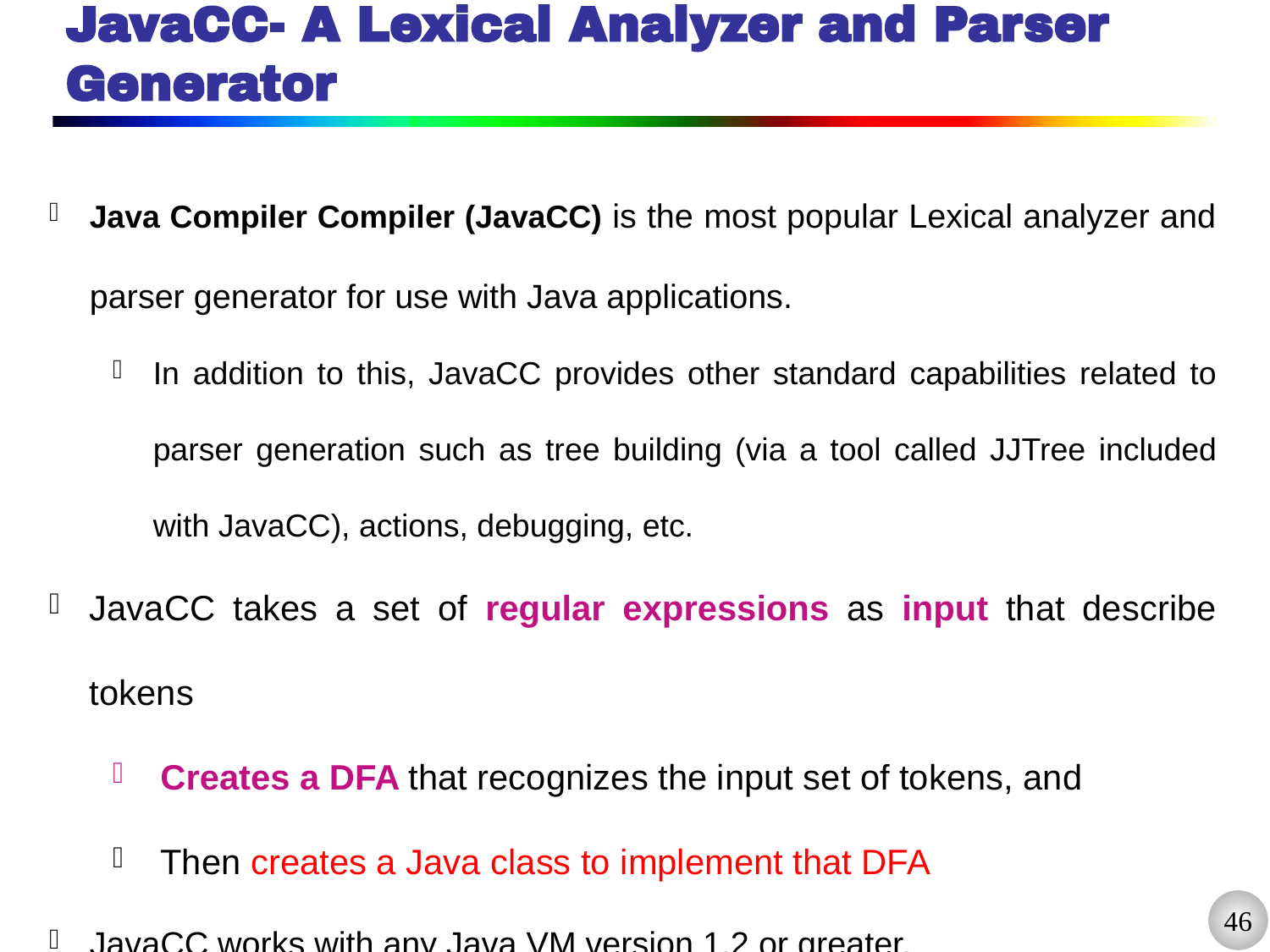

# JavaCC- A Lexical Analyzer and Parser Generator
Java Compiler Compiler (JavaCC) is the most popular Lexical analyzer and parser generator for use with Java applications.
In addition to this, JavaCC provides other standard capabilities related to parser generation such as tree building (via a tool called JJTree included with JavaCC), actions, debugging, etc.
JavaCC takes a set of regular expressions as input that describe tokens
Creates a DFA that recognizes the input set of tokens, and
Then creates a Java class to implement that DFA
JavaCC works with any Java VM version 1.2 or greater.
JavaCC also creates a parser which will be explored in next chapter.